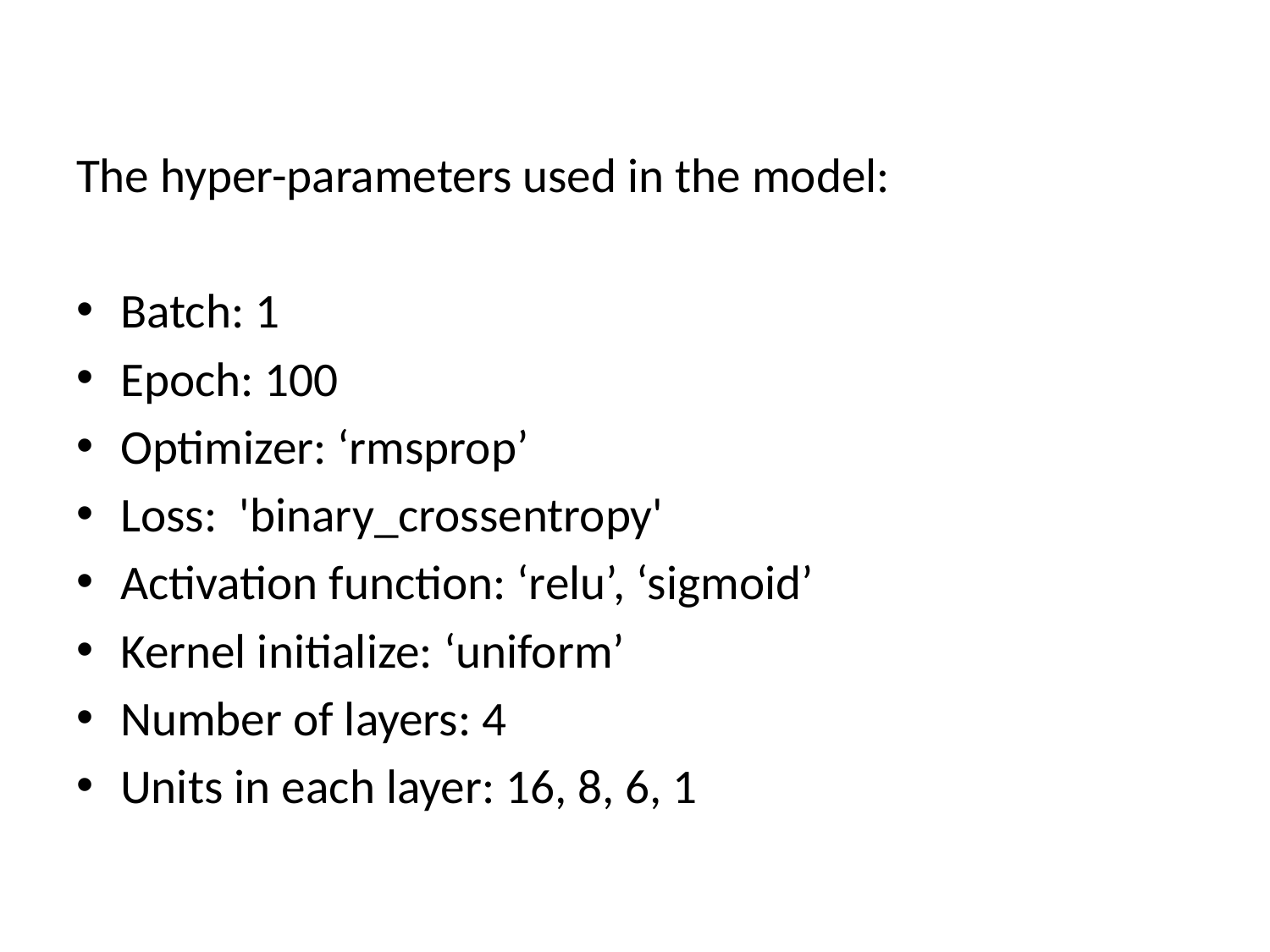

The hyper-parameters used in the model:

Batch: 1
Epoch: 100
Optimizer: ‘rmsprop’
Loss:  'binary_crossentropy'
Activation function: ‘relu’, ‘sigmoid’
Kernel initialize: ‘uniform’
Number of layers: 4
Units in each layer: 16, 8, 6, 1